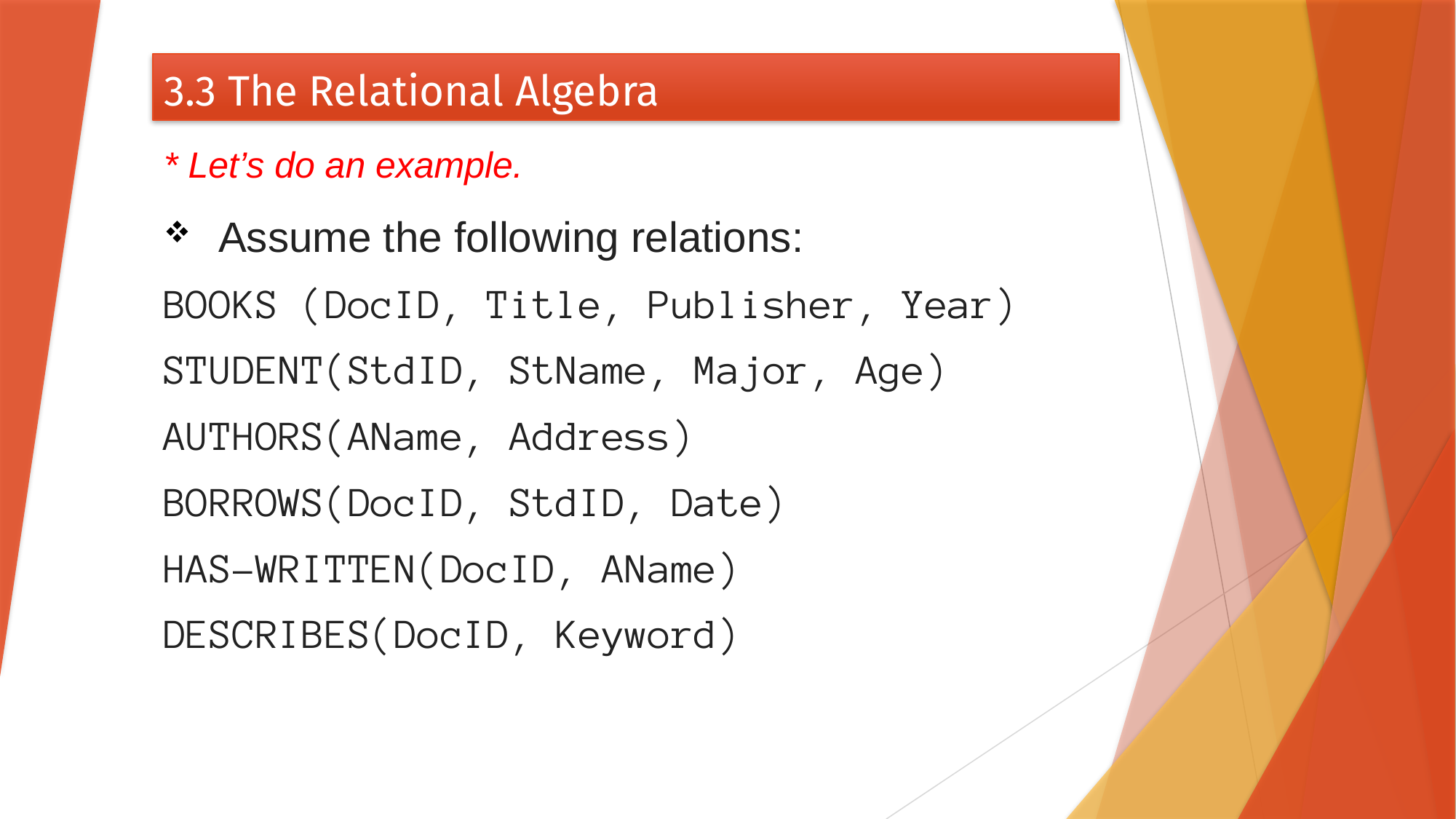

# 3.3 The Relational Algebra
* Let’s do an example.
Assume the following relations:
BOOKS (DocID, Title, Publisher, Year)
STUDENT(StdID, StName, Major, Age)
AUTHORS(AName, Address)
BORROWS(DocID, StdID, Date)
HAS-WRITTEN(DocID, AName)
DESCRIBES(DocID, Keyword)